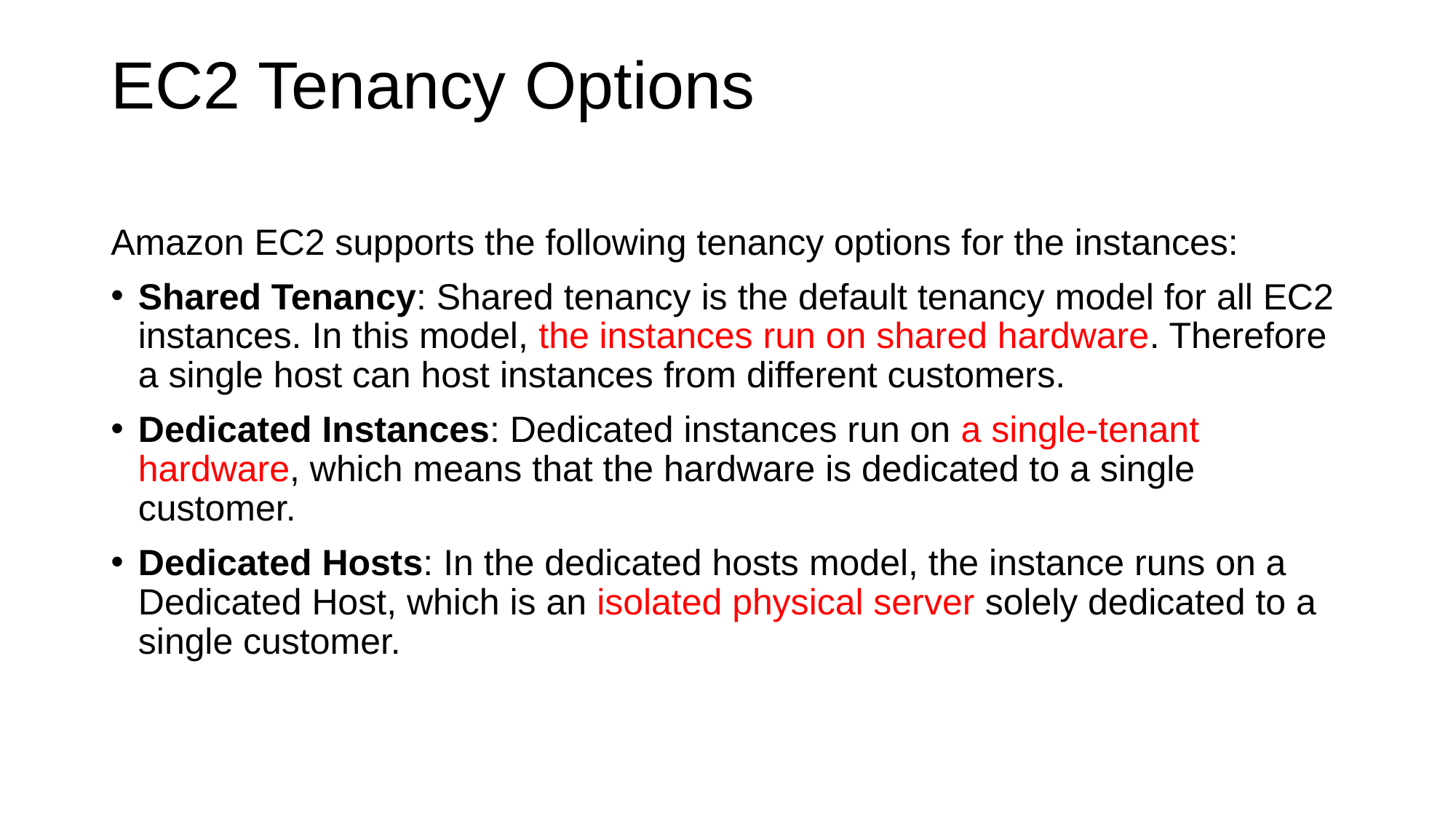

# EC2 Tenancy Options
Amazon EC2 supports the following tenancy options for the instances:
Shared Tenancy: Shared tenancy is the default tenancy model for all EC2 instances. In this model, the instances run on shared hardware. Therefore a single host can host instances from different customers.
Dedicated Instances: Dedicated instances run on a single-tenant hardware, which means that the hardware is dedicated to a single customer.
Dedicated Hosts: In the dedicated hosts model, the instance runs on a Dedicated Host, which is an isolated physical server solely dedicated to a single customer.